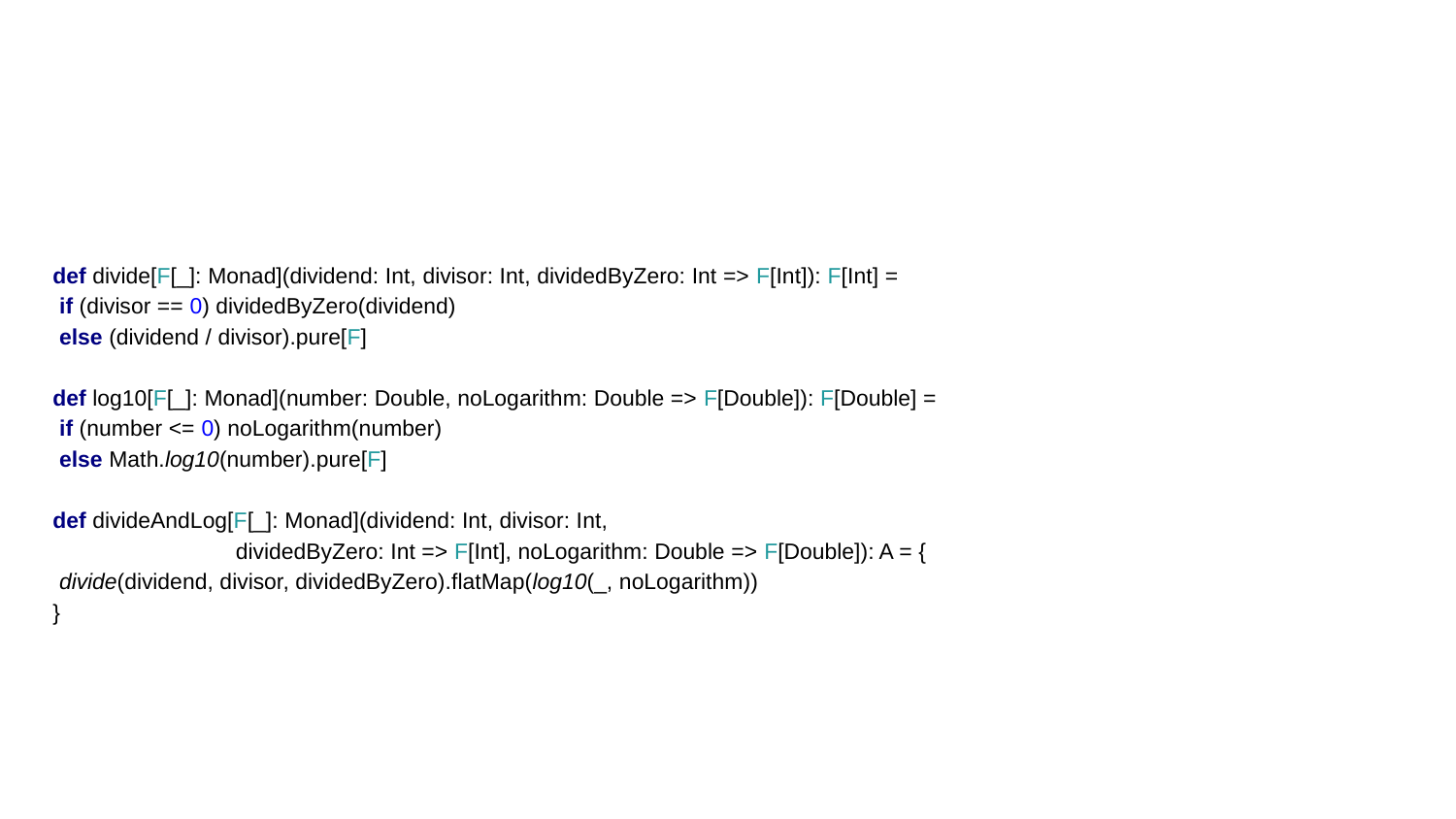

def divide[F[_]: Monad](dividend: Int, divisor: Int, dividedByZero: Int => F[Int]): F[Int] =
 if (divisor == 0) dividedByZero(dividend)
 else (dividend / divisor).pure[F]

def log10[F[_]: Monad](number: Double, noLogarithm: Double => F[Double]): F[Double] =
 if (number <= 0) noLogarithm(number)
 else Math.log10(number).pure[F]

def divideAndLog[F[_]: Monad](dividend: Int, divisor: Int,
                             dividedByZero: Int => F[Int], noLogarithm: Double => F[Double]): A = {
 divide(dividend, divisor, dividedByZero).flatMap(log10(_, noLogarithm))
}